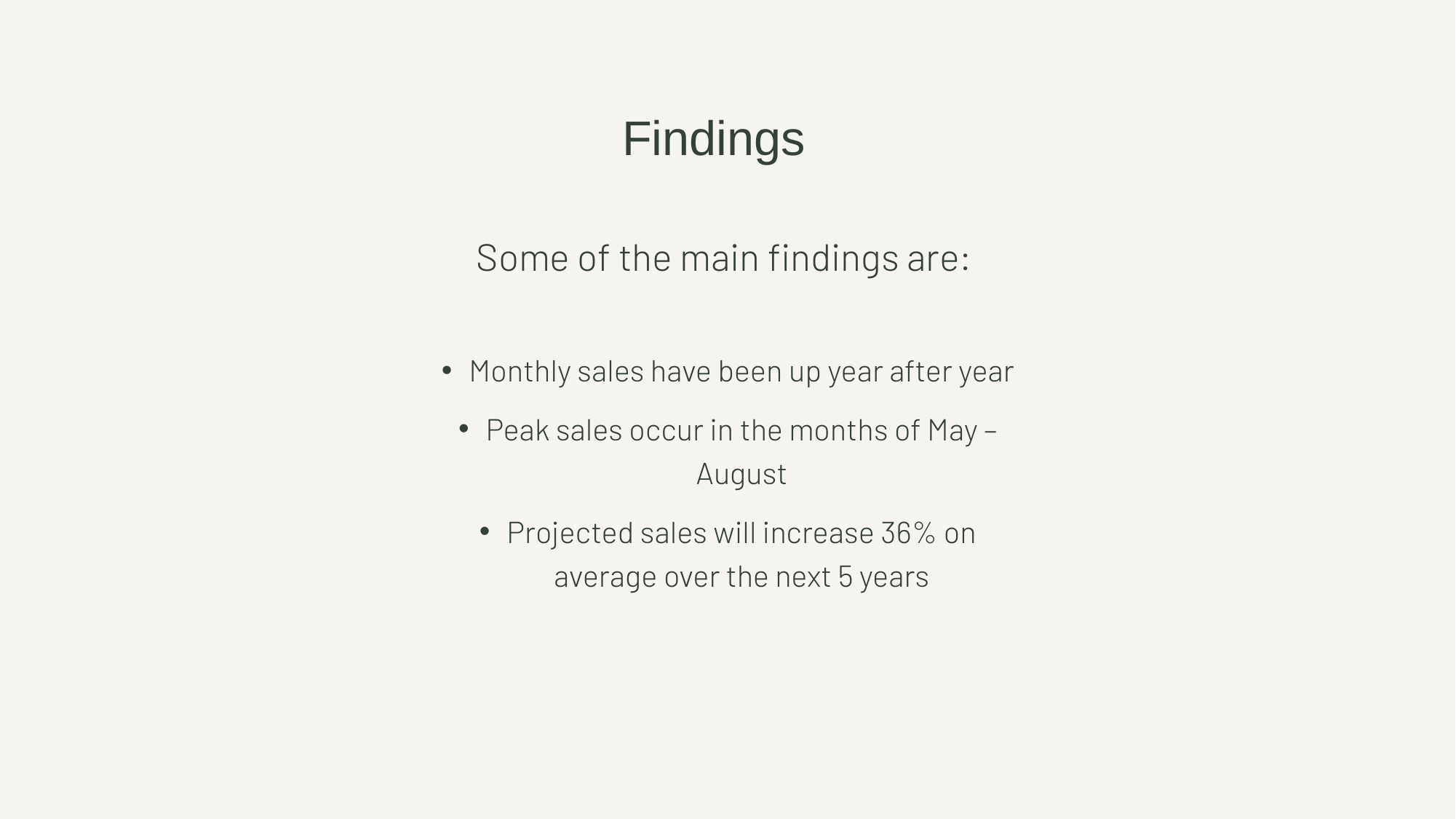

# Findings
Some of the main findings are:

Monthly sales have been up year after year
Peak sales occur in the months of May – August
Projected sales will increase 36% on average over the next 5 years